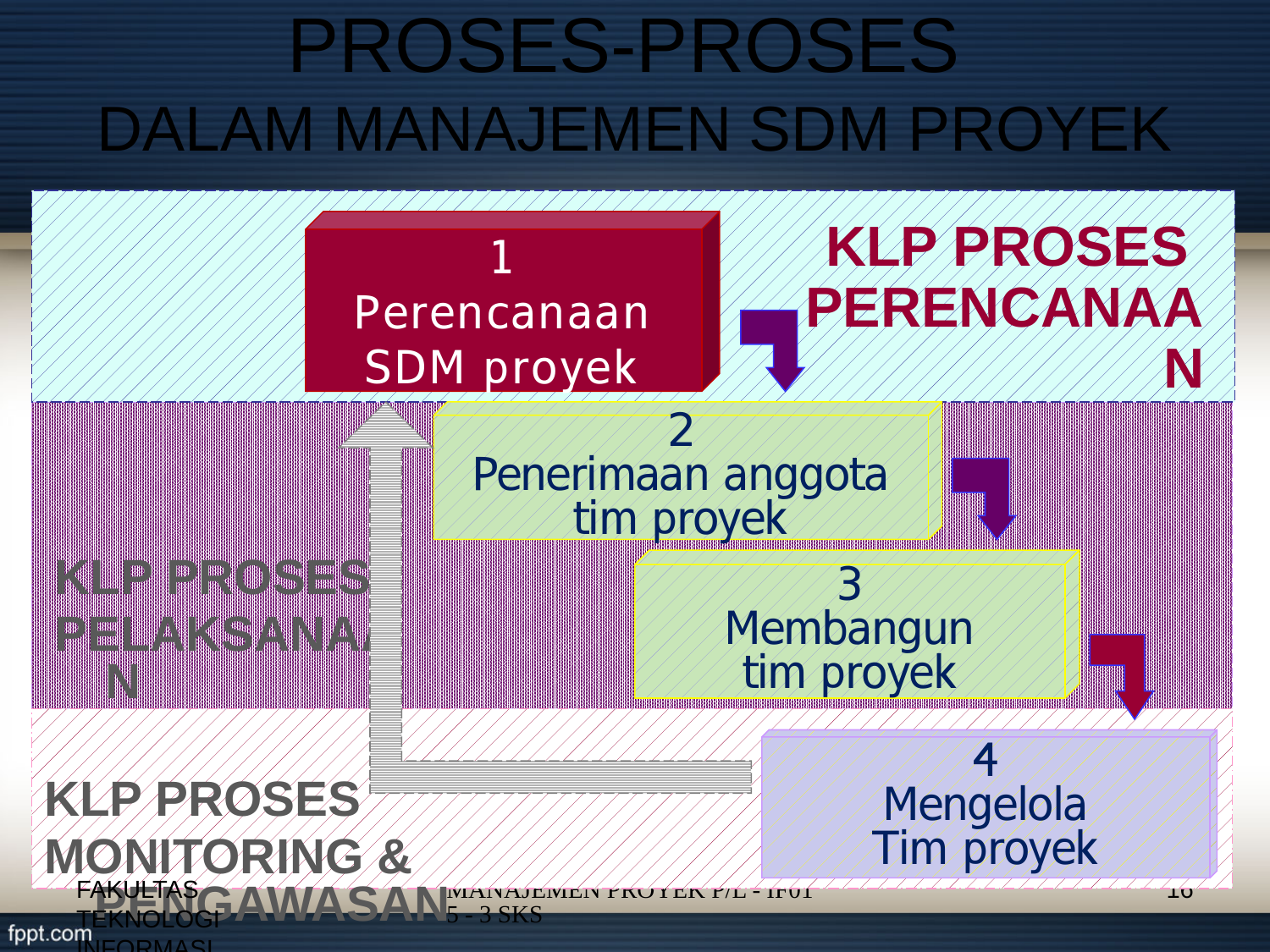

# PROSES-PROSES DALAM MANAJEMEN SDM PROYEK

1
Perencanaan
SDM proyek

2
Penerimaan anggota
tim proyek

3
Membangun
tim proyek

4
Mengelola
Tim proyek
KLP PROSES
PERENCANAAN

KLP PROSES
PELAKSANAAN

KLP PROSES
MONITORING & PENGAWASAN
FAKULTAS TEKNOLOGI INFORMASI
16
MANAJEMEN PROYEK P/L - IF015 - 3 SKS